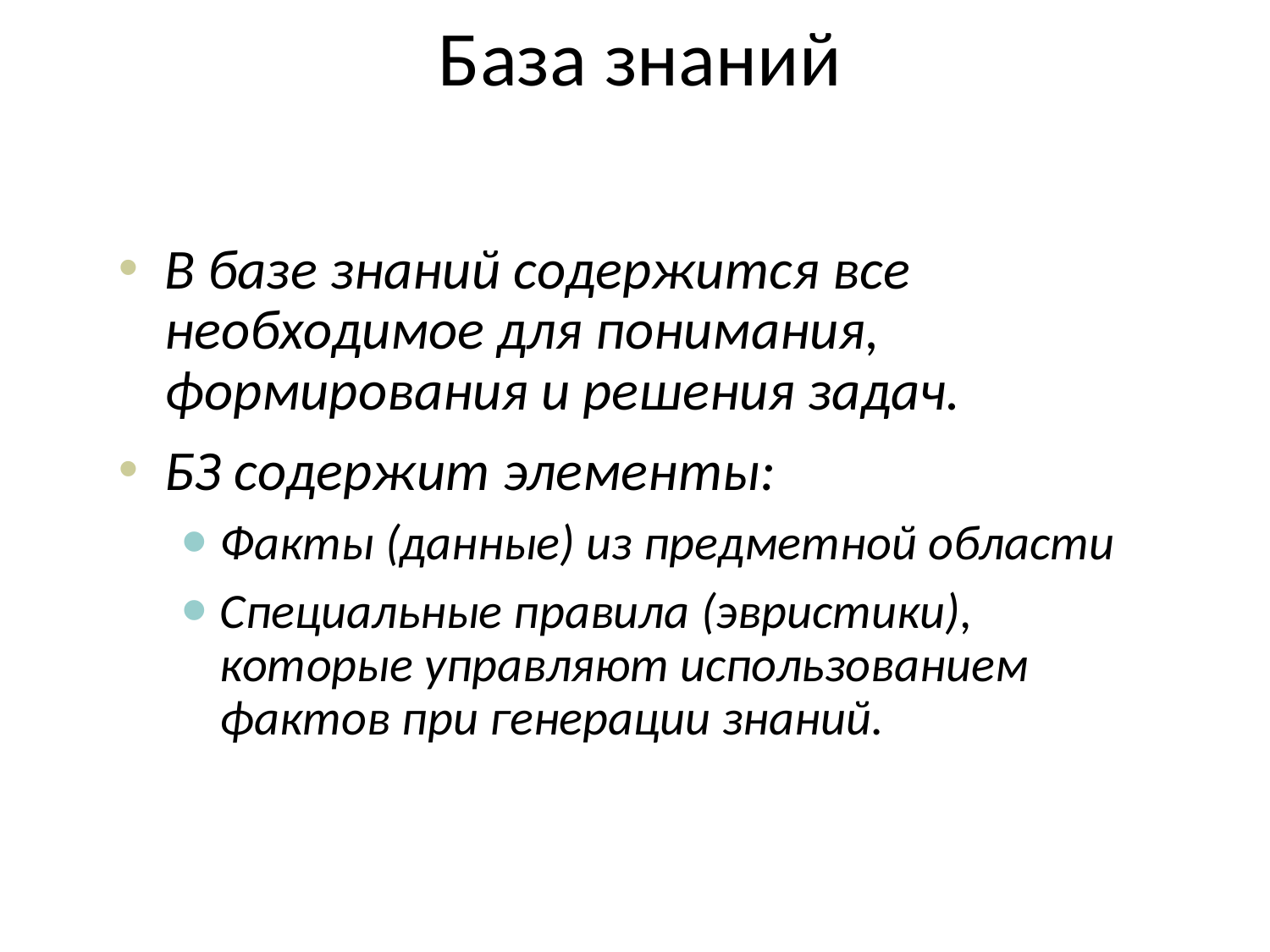

# База знаний
В базе знаний содержится все необходимое для понимания, формирования и решения задач.
БЗ содержит элементы:
Факты (данные) из предметной области
Специальные правила (эвристики), которые управляют использованием фактов при генерации знаний.